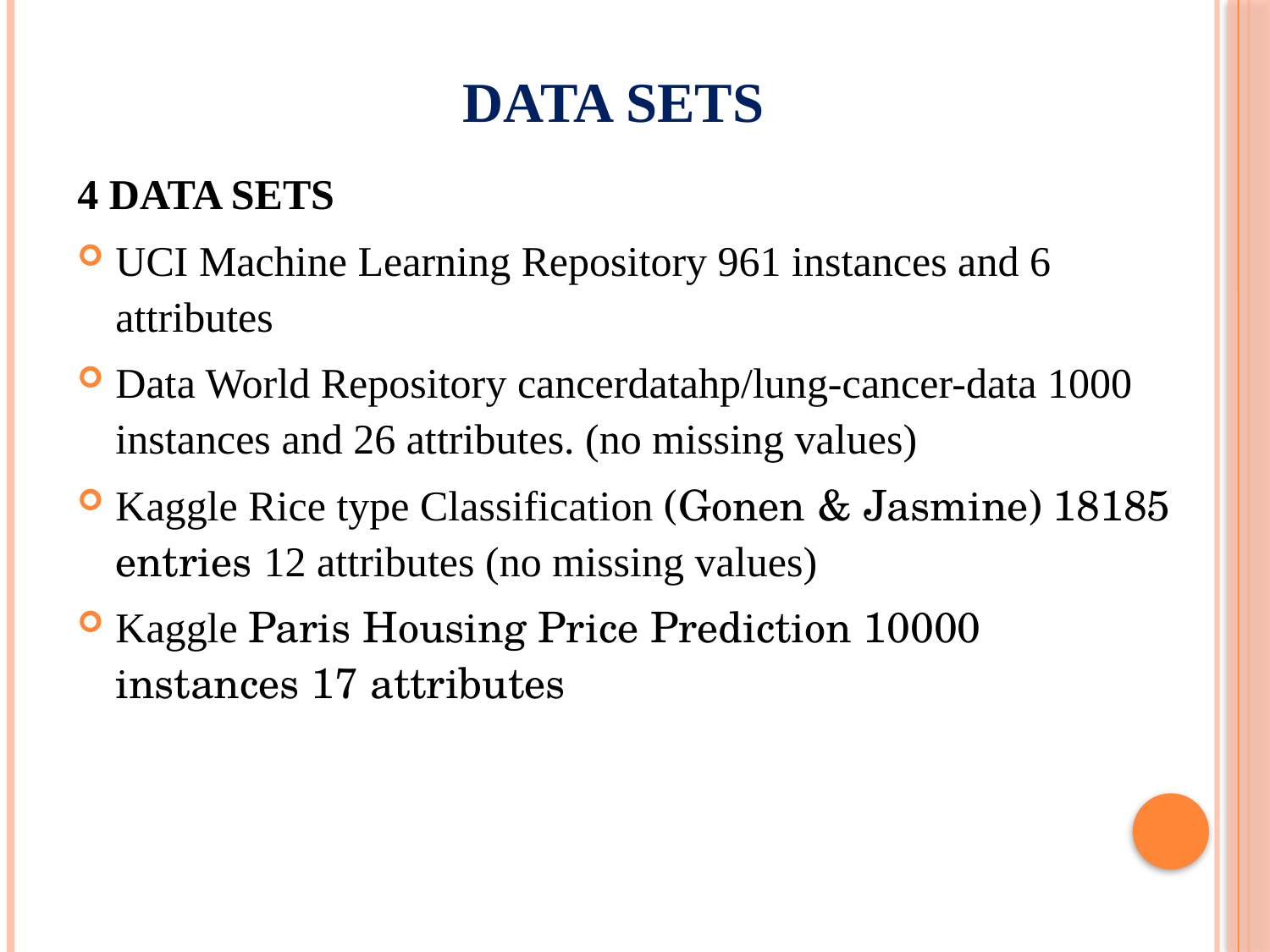

# Data sets
4 DATA SETS
UCI Machine Learning Repository 961 instances and 6 attributes
Data World Repository cancerdatahp/lung-cancer-data 1000 instances and 26 attributes. (no missing values)
Kaggle Rice type Classification (Gonen & Jasmine) 18185 entries 12 attributes (no missing values)
Kaggle Paris Housing Price Prediction 10000  instances 17 attributes